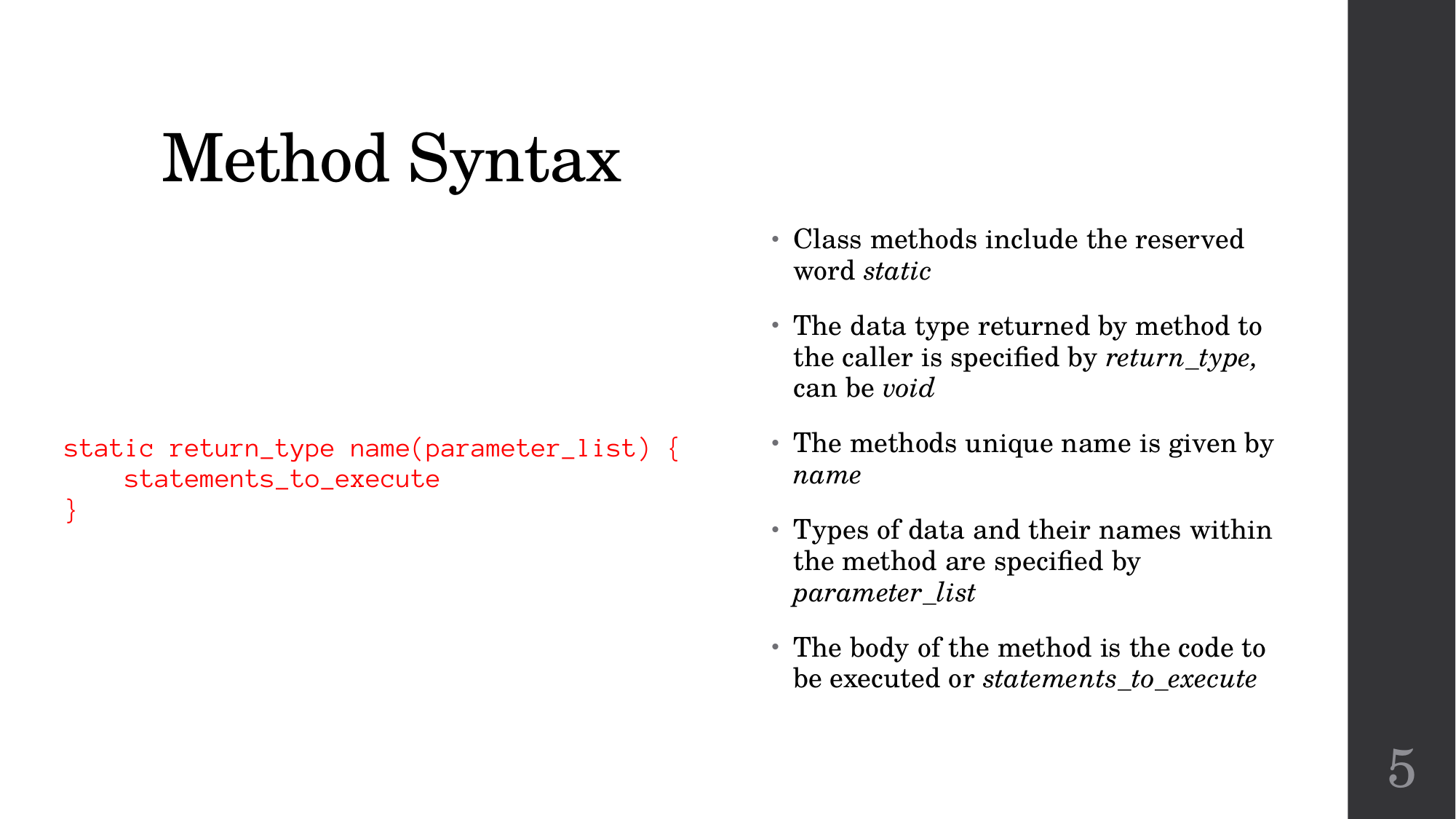

# Method Syntax
static return_type name(parameter_list) {
    statements_to_execute
}
Class methods include the reserved word static
The data type returned by method to the caller is specified by return_type, can be void
The methods unique name is given by name
Types of data and their names within the method are specified by parameter_list
The body of the method is the code to be executed or statements_to_execute
5